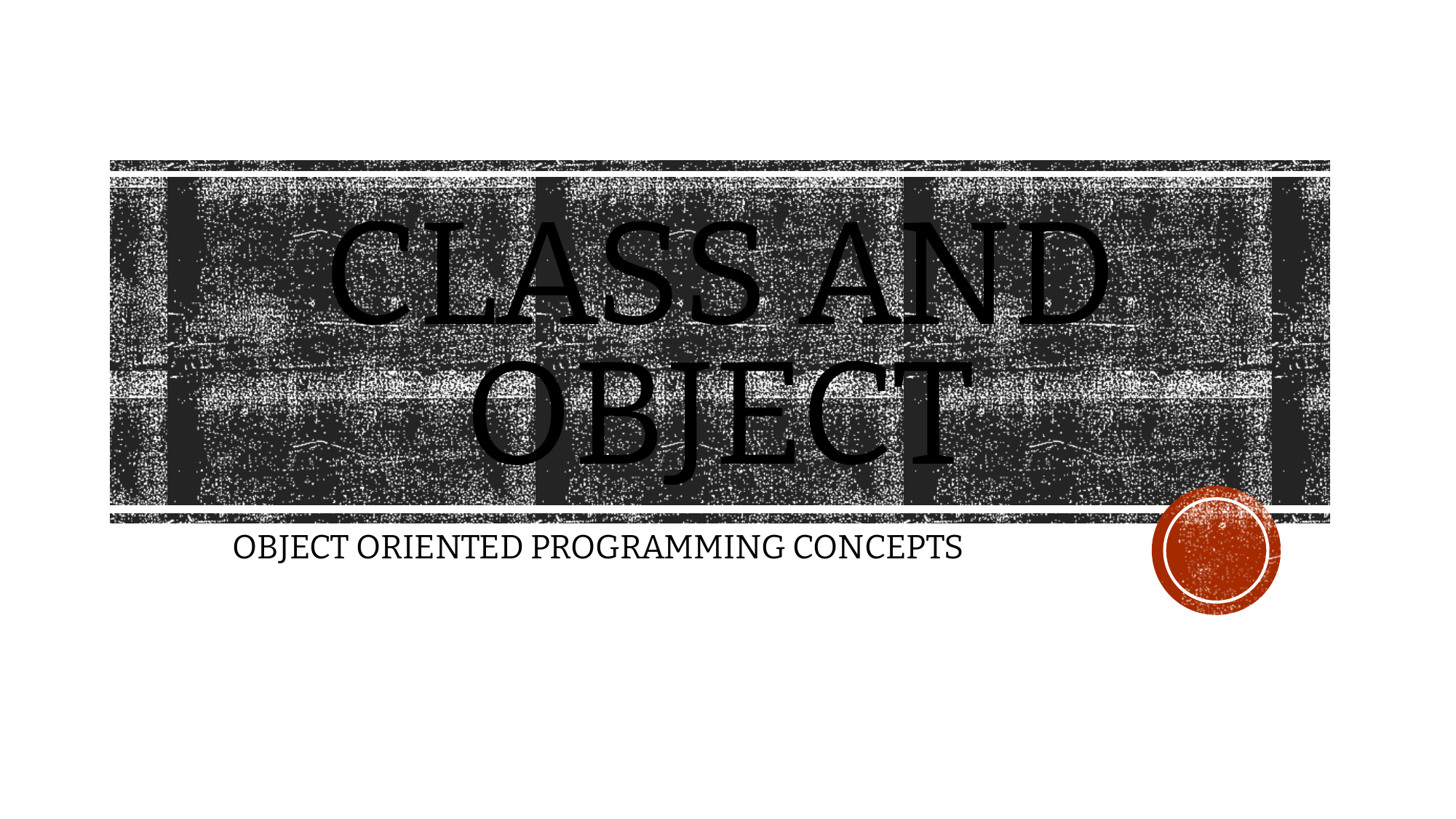

# CLASS AND OBJECT
OBJECT ORIENTED PROGRAMMING CONCEPTS